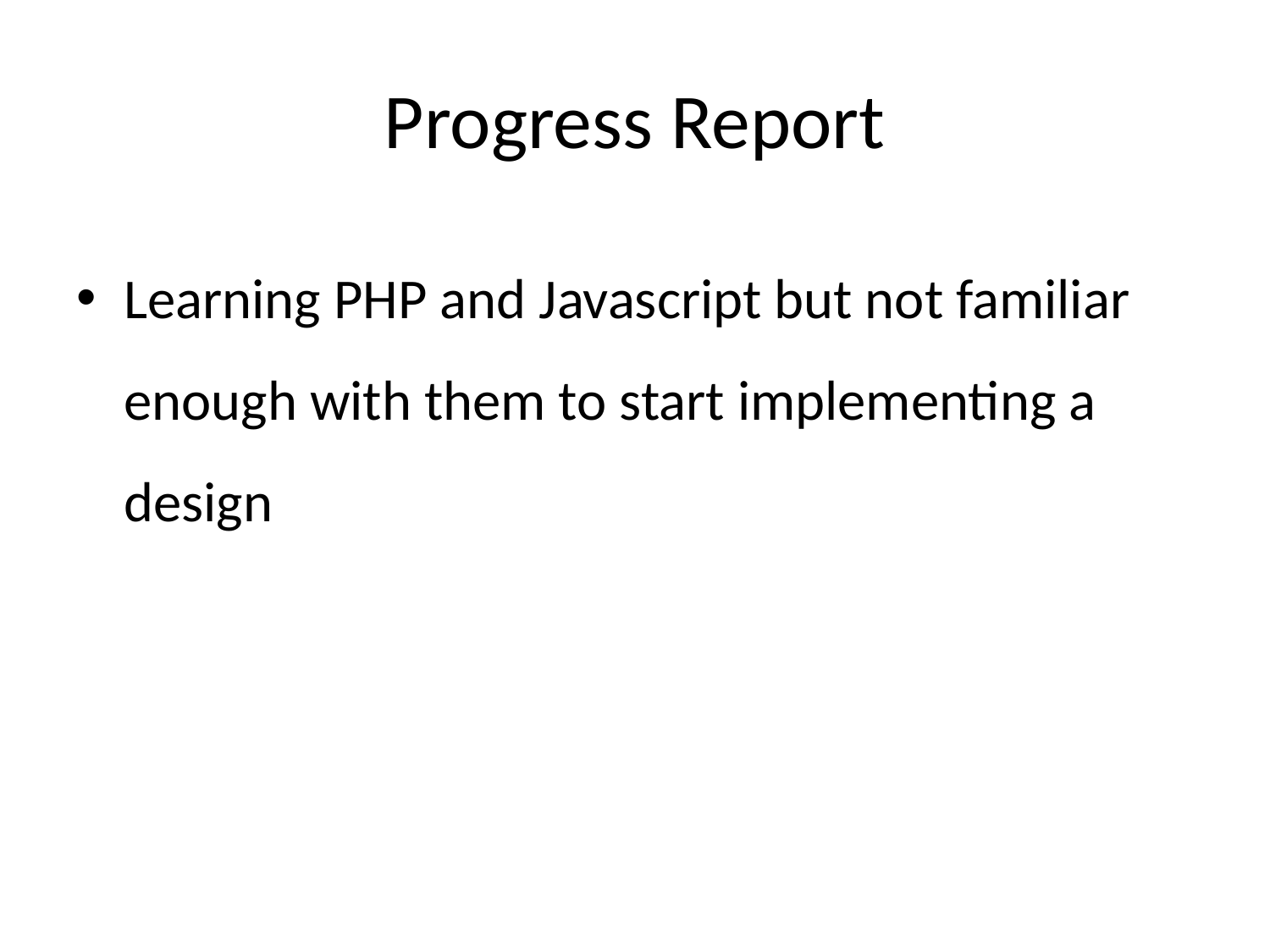

# Progress Report
Learning PHP and Javascript but not familiar enough with them to start implementing a design